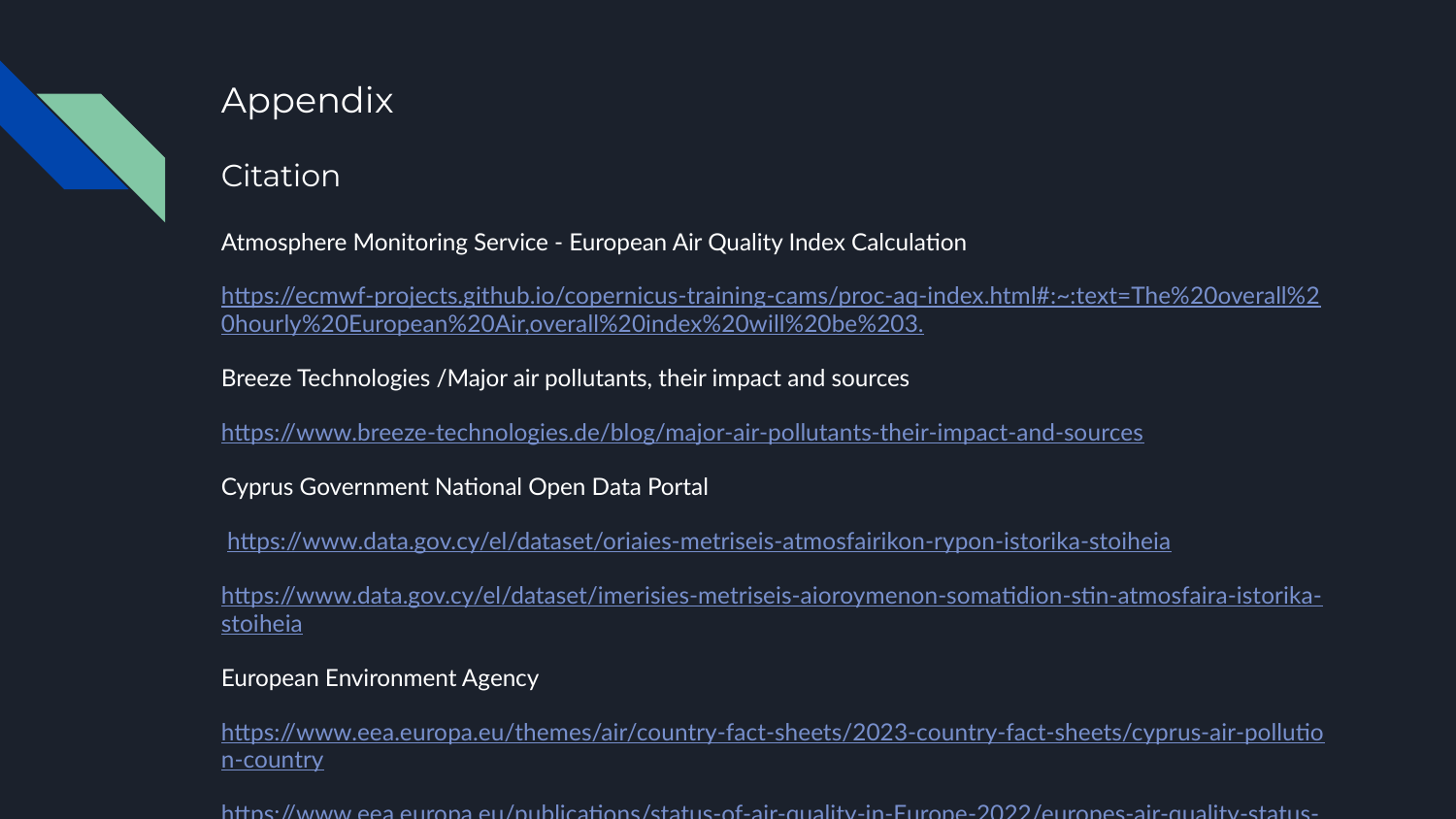

# Appendix

Citation
Atmosphere Monitoring Service - European Air Quality Index Calculation
https://ecmwf-projects.github.io/copernicus-training-cams/proc-aq-index.html#:~:text=The%20overall%20hourly%20European%20Air,overall%20index%20will%20be%203.
Breeze Technologies /Major air pollutants, their impact and sources
https://www.breeze-technologies.de/blog/major-air-pollutants-their-impact-and-sources
Cyprus Government National Open Data Portal
 https://www.data.gov.cy/el/dataset/oriaies-metriseis-atmosfairikon-rypon-istorika-stoiheia
https://www.data.gov.cy/el/dataset/imerisies-metriseis-aioroymenon-somatidion-stin-atmosfaira-istorika-stoiheia
European Environment Agency
https://www.eea.europa.eu/themes/air/country-fact-sheets/2023-country-fact-sheets/cyprus-air-pollution-country
https://www.eea.europa.eu/publications/status-of-air-quality-in-Europe-2022/europes-air-quality-status-2022/world-health-organization-who-air